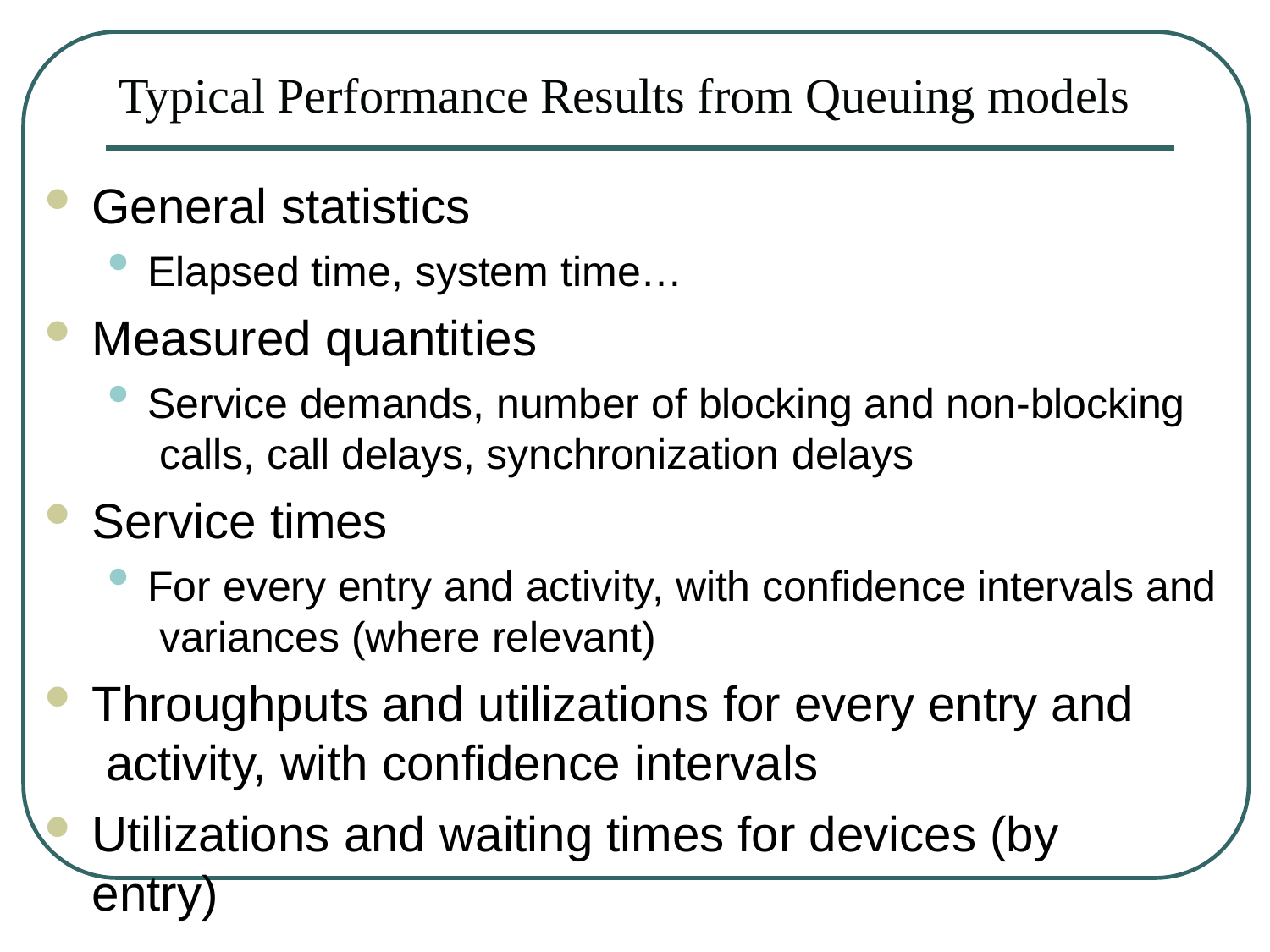

# Typical Performance Results from Queuing models
General statistics
Elapsed time, system time…
Measured quantities
Service demands, number of blocking and non-blocking  calls, call delays, synchronization delays
Service times
For every entry and activity, with confidence intervals and  variances (where relevant)
Throughputs and utilizations for every entry and  activity, with confidence intervals
Utilizations and waiting times for devices (by entry)
55